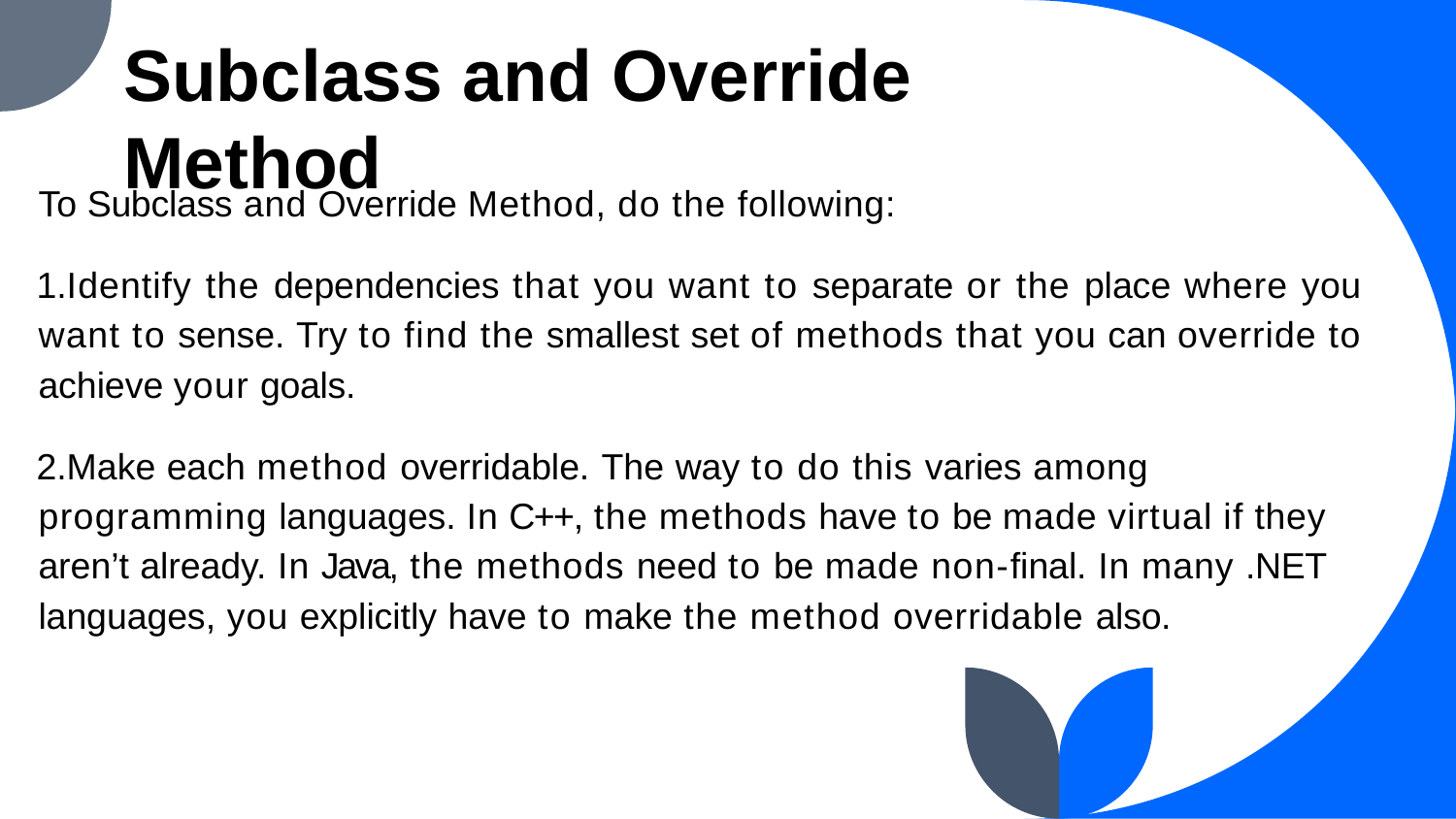

Subclass and Override Method
To Subclass and Override Method, do the following:
Identify the dependencies that you want to separate or the place where you want to sense. Try to find the smallest set of methods that you can override to achieve your goals.
Make each method overridable. The way to do this varies among programming languages. In C++, the methods have to be made virtual if they aren’t already. In Java, the methods need to be made non-final. In many .NET languages, you explicitly have to make the method overridable also.